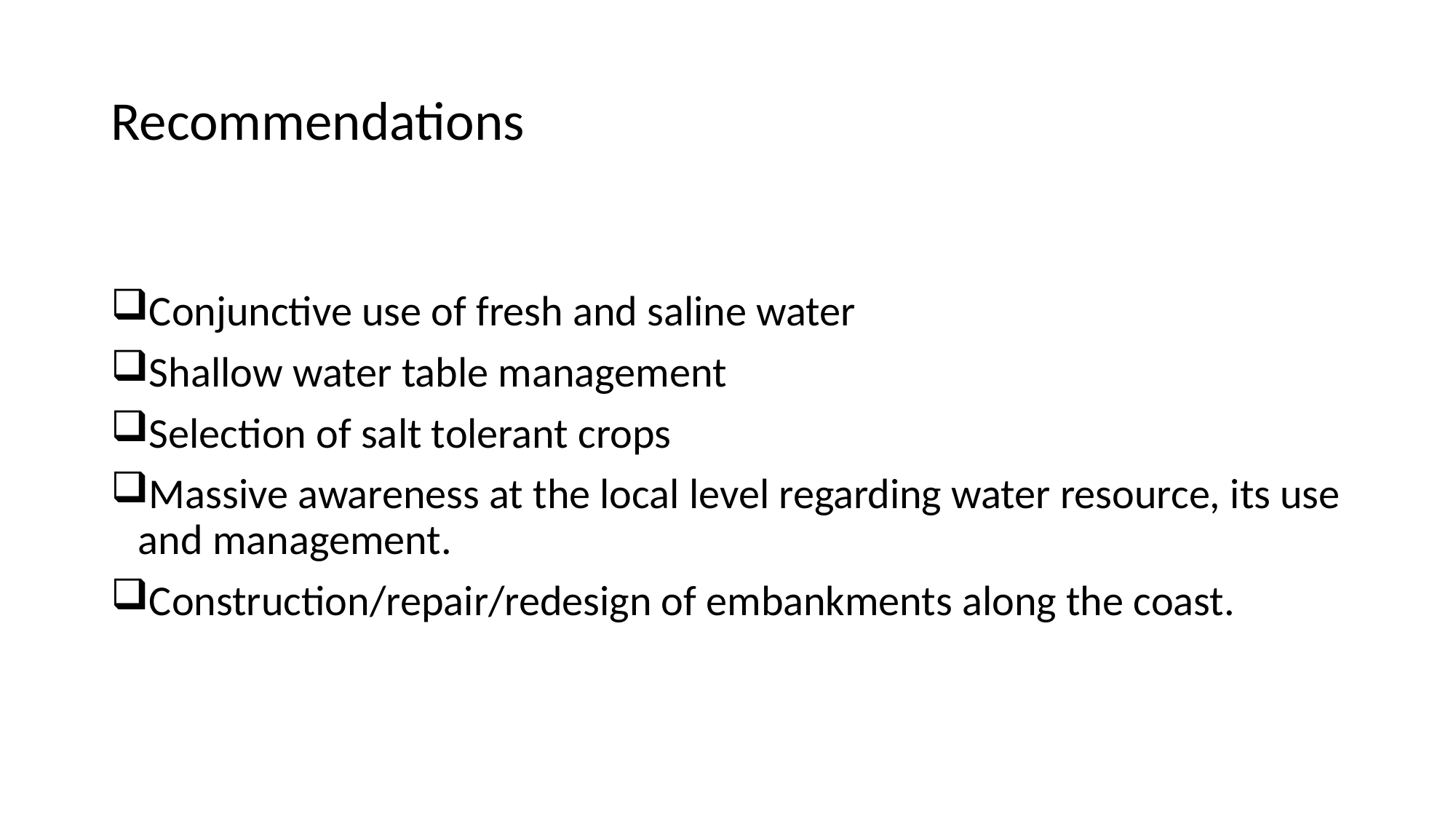

# Recommendations

Conjunctive use of fresh and saline water
Shallow water table management
Selection of salt tolerant crops
Massive awareness at the local level regarding water resource, its use and management.
Construction/repair/redesign of embankments along the coast.